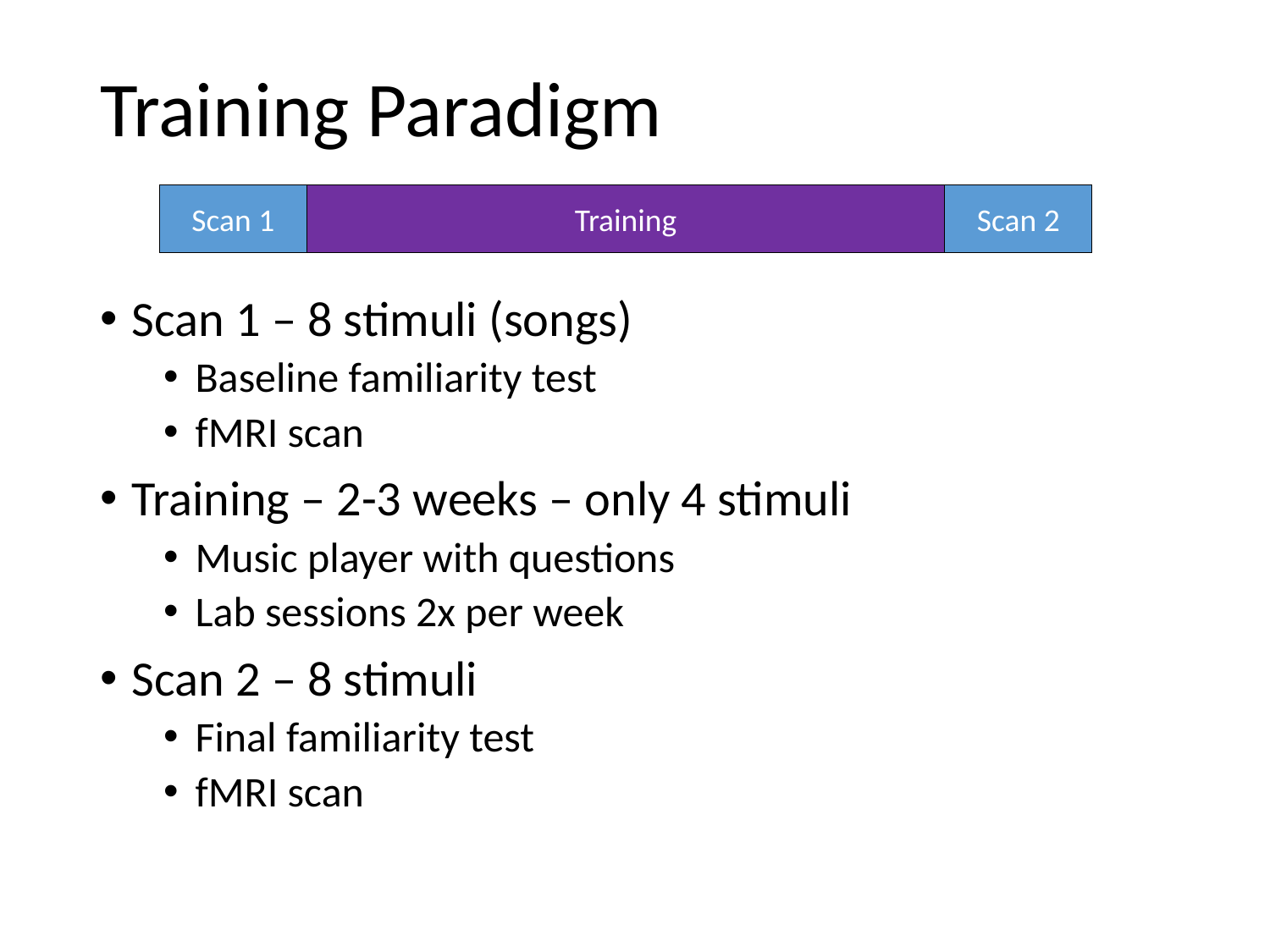

# Training Paradigm
Scan 1
Training
Scan 2
Scan 1 – 8 stimuli (songs)
Baseline familiarity test
fMRI scan
Training – 2-3 weeks – only 4 stimuli
Music player with questions
Lab sessions 2x per week
Scan 2 – 8 stimuli
Final familiarity test
fMRI scan